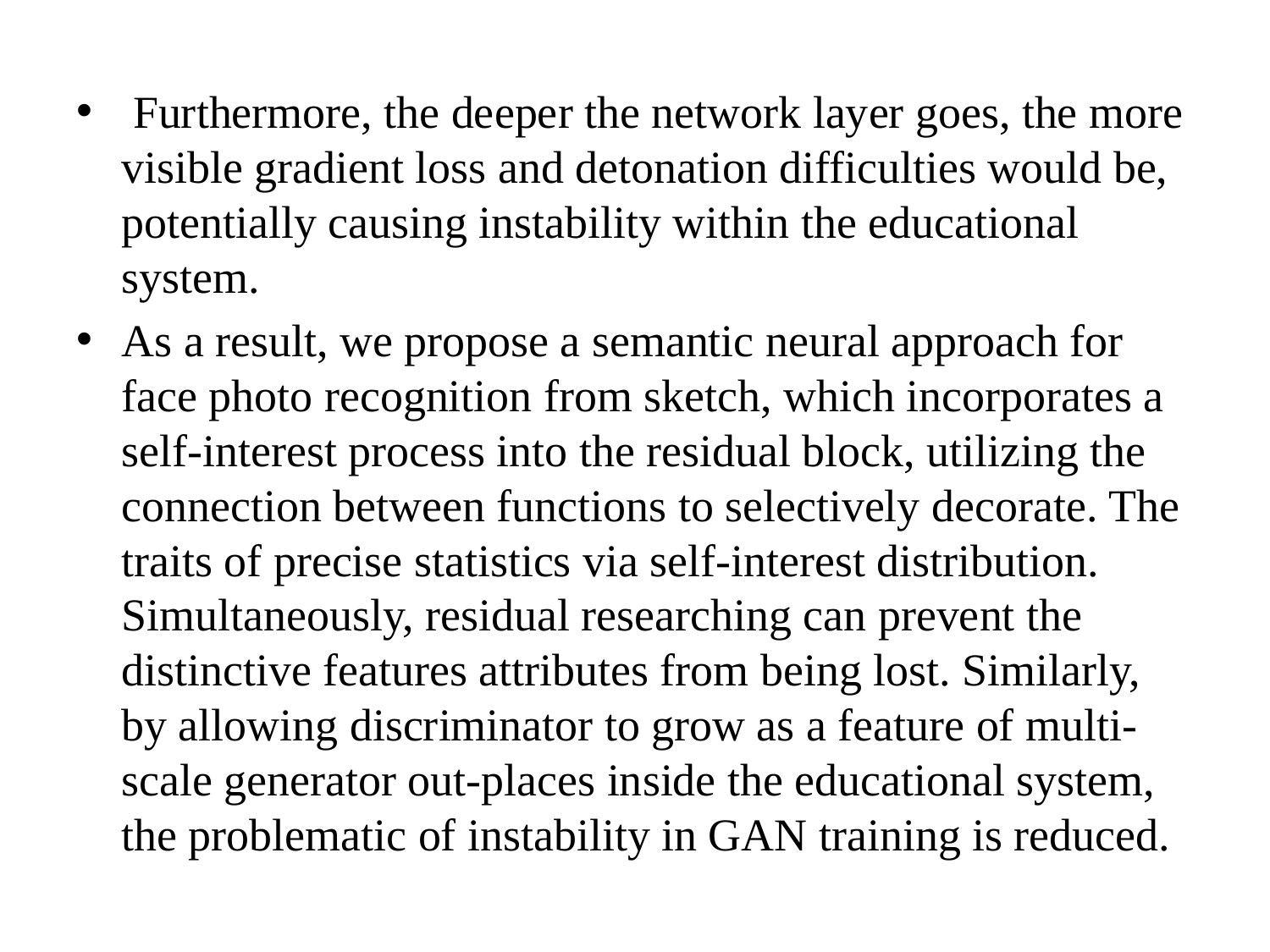

Furthermore, the deeper the network layer goes, the more visible gradient loss and detonation difficulties would be, potentially causing instability within the educational system.
As a result, we propose a semantic neural approach for face photo recognition from sketch, which incorporates a self-interest process into the residual block, utilizing the connection between functions to selectively decorate. The traits of precise statistics via self-interest distribution. Simultaneously, residual researching can prevent the distinctive features attributes from being lost. Similarly, by allowing discriminator to grow as a feature of multi-scale generator out-places inside the educational system, the problematic of instability in GAN training is reduced.